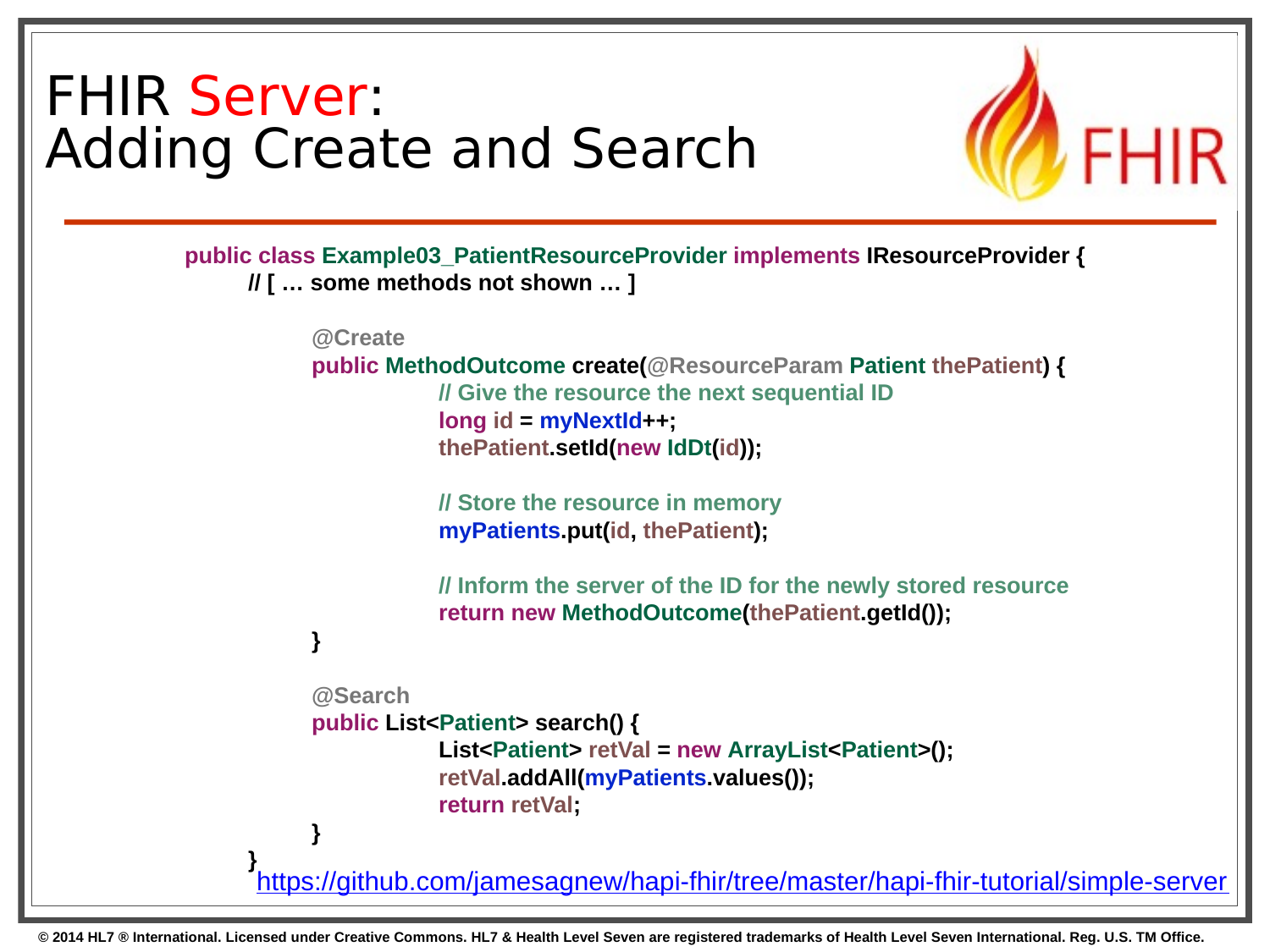

# FHIR Server:
Adding Create and Search
public class Example03_PatientResourceProvider implements IResourceProvider {
// [ … some methods not shown … ]

	@Create
	public MethodOutcome create(@ResourceParam Patient thePatient) {
		// Give the resource the next sequential ID
		long id = myNextId++;
		thePatient.setId(new IdDt(id));

		// Store the resource in memory
		myPatients.put(id, thePatient);

		// Inform the server of the ID for the newly stored resource
		return new MethodOutcome(thePatient.getId());
	}

	@Search
	public List<Patient> search() {
		List<Patient> retVal = new ArrayList<Patient>();
		retVal.addAll(myPatients.values());
		return retVal;
	}
}
https://github.com/jamesagnew/hapi-fhir/tree/master/hapi-fhir-tutorial/simple-server
41